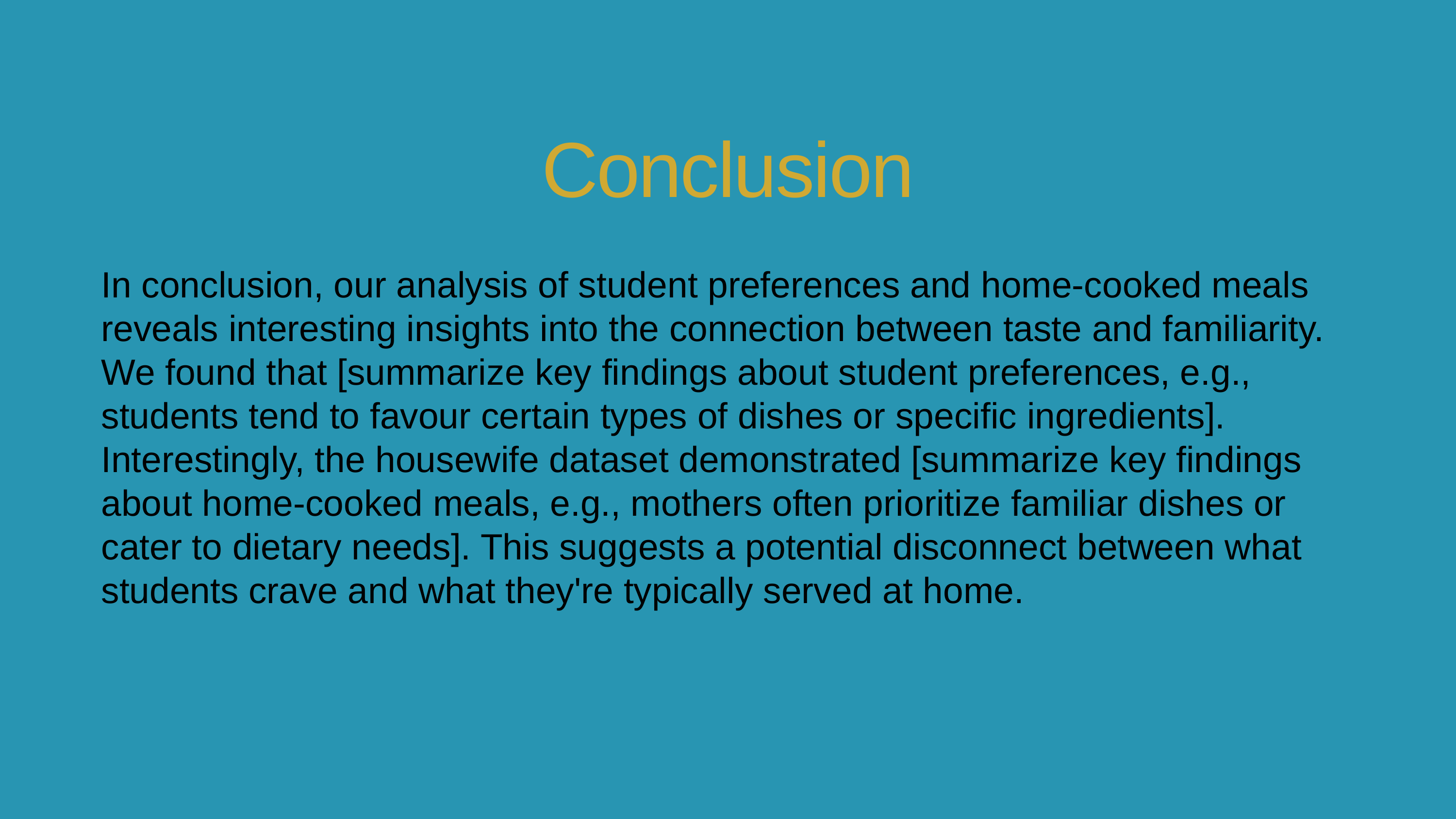

Conclusion
In conclusion, our analysis of student preferences and home-cooked meals reveals interesting insights into the connection between taste and familiarity. We found that [summarize key findings about student preferences, e.g., students tend to favour certain types of dishes or specific ingredients]. Interestingly, the housewife dataset demonstrated [summarize key findings about home-cooked meals, e.g., mothers often prioritize familiar dishes or cater to dietary needs]. This suggests a potential disconnect between what students crave and what they're typically served at home.